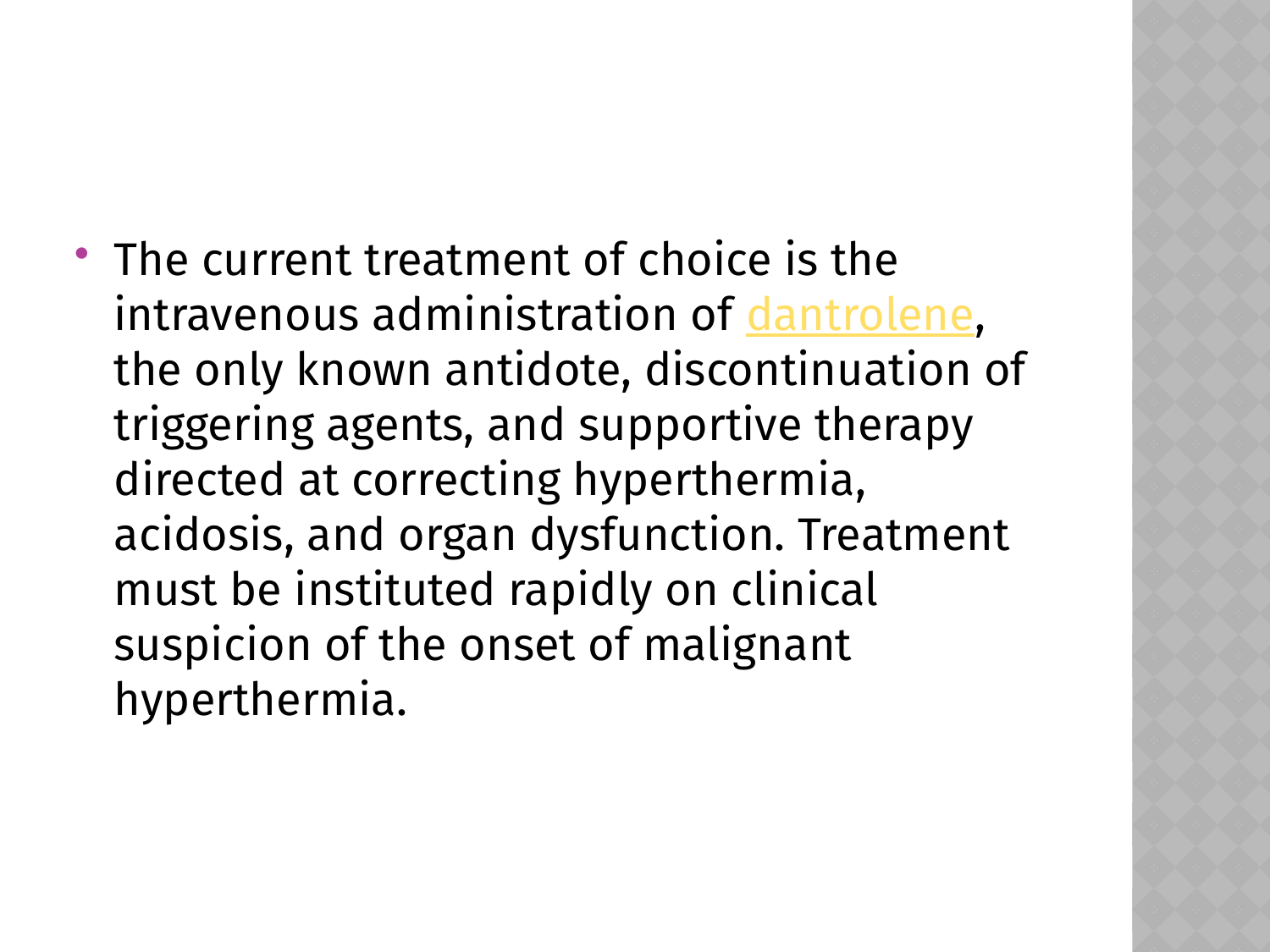

#
The current treatment of choice is the intravenous administration of dantrolene, the only known antidote, discontinuation of triggering agents, and supportive therapy directed at correcting hyperthermia, acidosis, and organ dysfunction. Treatment must be instituted rapidly on clinical suspicion of the onset of malignant hyperthermia.